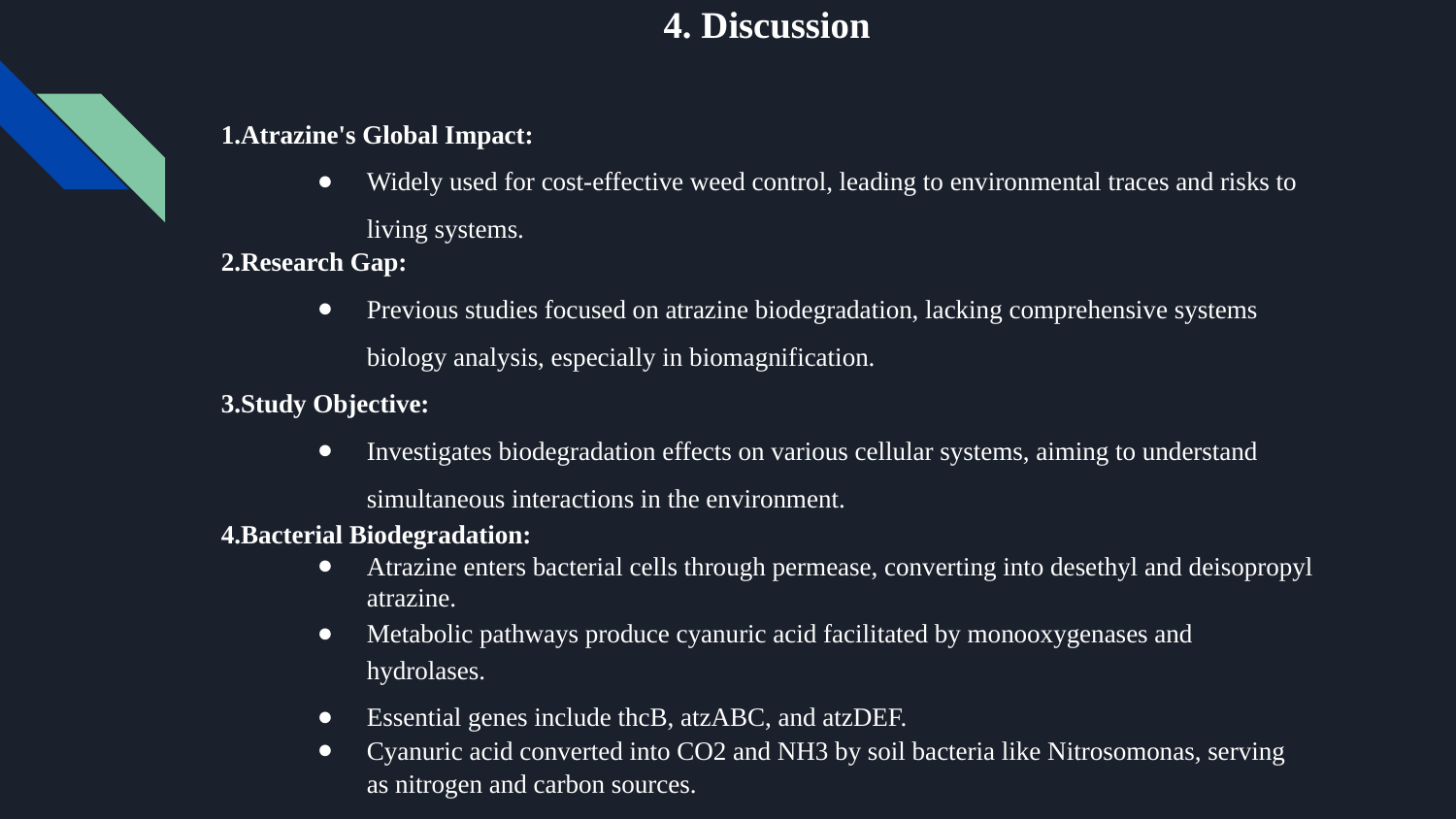

# 4. Discussion
1.Atrazine's Global Impact:
Widely used for cost-effective weed control, leading to environmental traces and risks to living systems.
2.Research Gap:
Previous studies focused on atrazine biodegradation, lacking comprehensive systems biology analysis, especially in biomagnification.
3.Study Objective:
Investigates biodegradation effects on various cellular systems, aiming to understand simultaneous interactions in the environment.
4.Bacterial Biodegradation:
Atrazine enters bacterial cells through permease, converting into desethyl and deisopropyl atrazine.
Metabolic pathways produce cyanuric acid facilitated by monooxygenases and hydrolases.
Essential genes include thcB, atzABC, and atzDEF.
Cyanuric acid converted into CO2 and NH3 by soil bacteria like Nitrosomonas, serving as nitrogen and carbon sources.